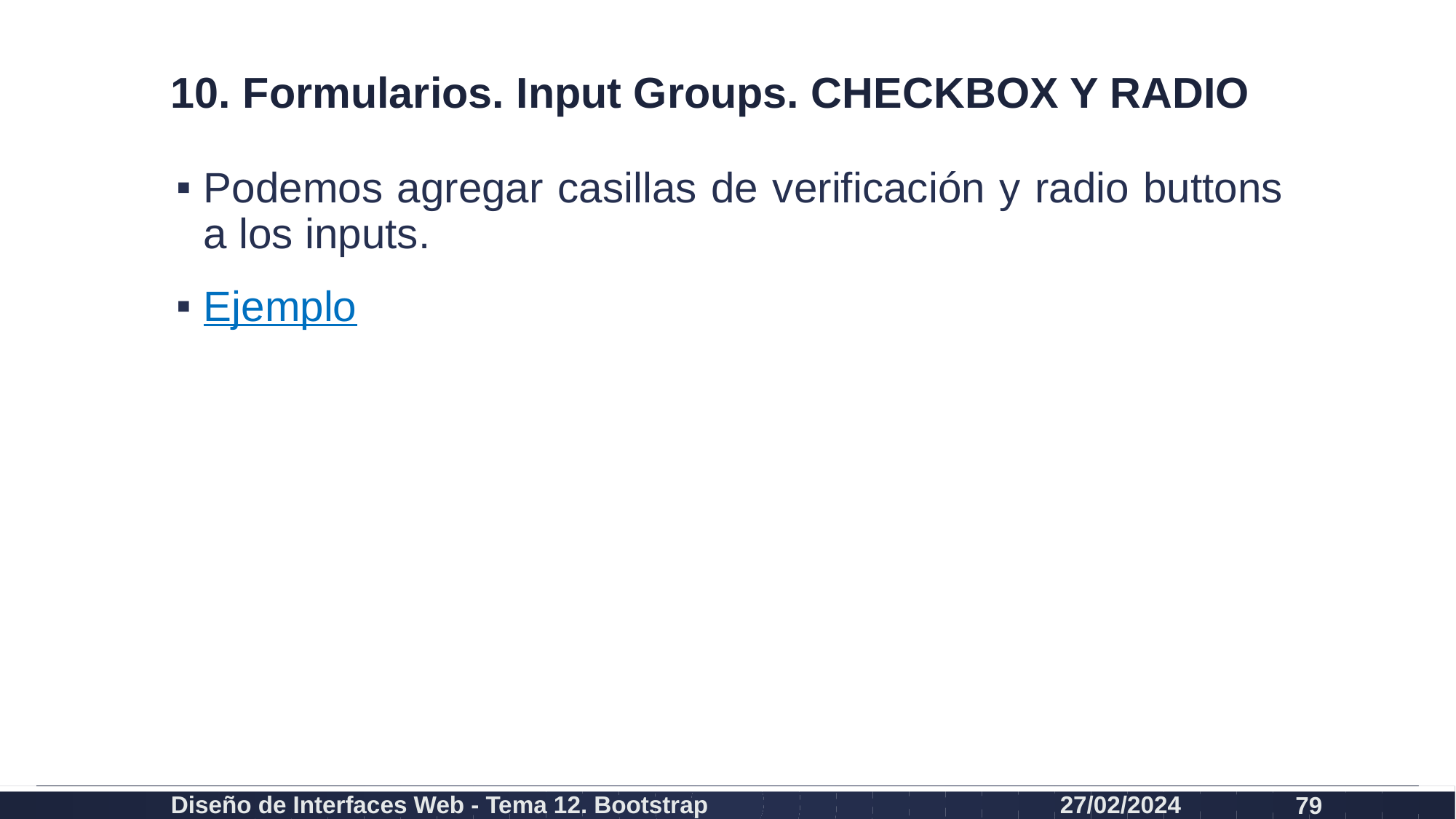

# 10. Formularios. Input Groups. CHECKBOX Y RADIO
Podemos agregar casillas de verificación y radio buttons a los inputs.
Ejemplo
Diseño de Interfaces Web - Tema 12. Bootstrap
27/02/2024
79